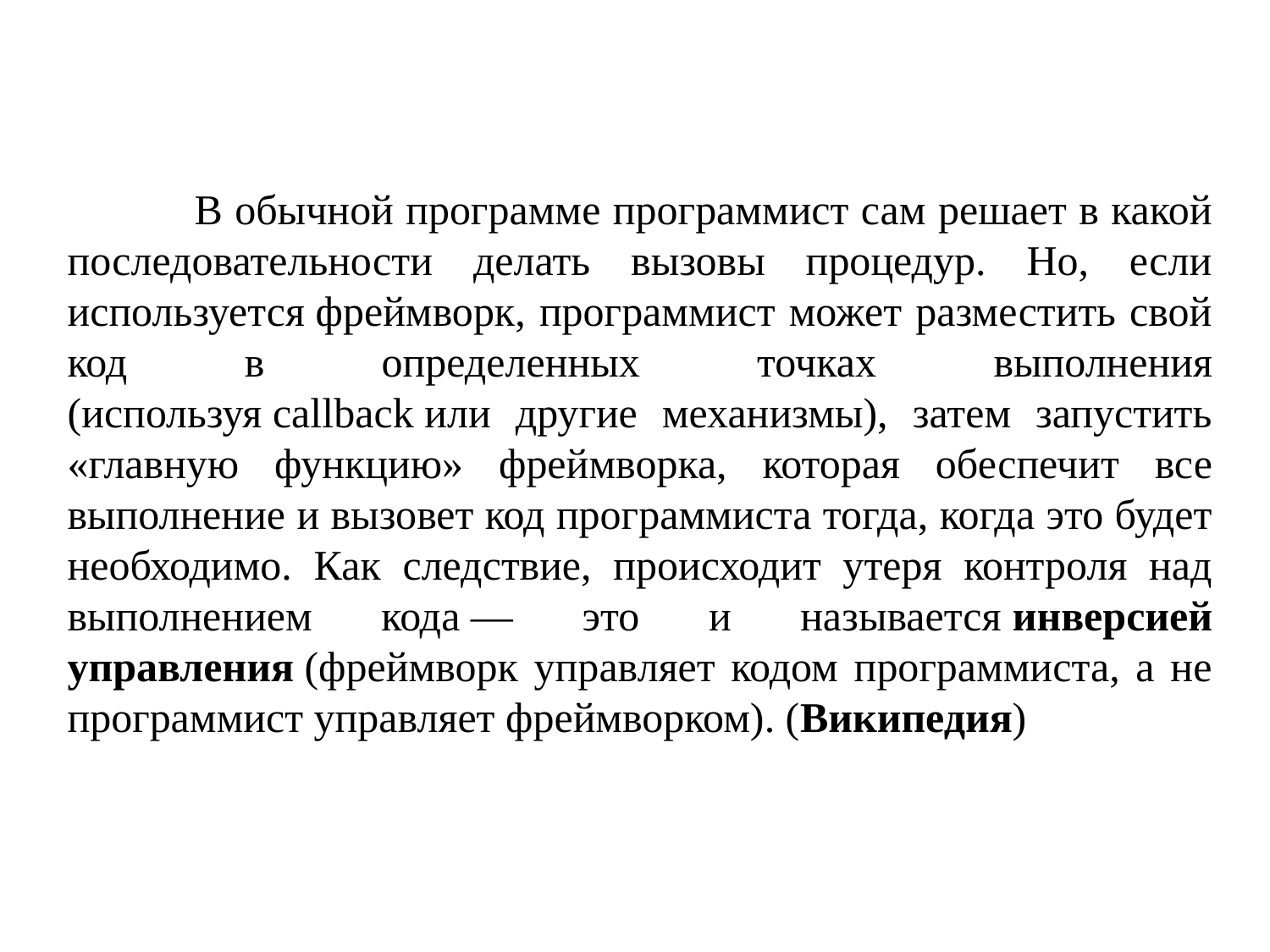

В обычной программе программист сам решает в какой последовательности делать вызовы процедур. Но, если используется фреймворк, программист может разместить свой код в определенных точках выполнения (используя callback или другие механизмы), затем запустить «главную функцию» фреймворка, которая обеспечит все выполнение и вызовет код программиста тогда, когда это будет необходимо. Как следствие, происходит утеря контроля над выполнением кода — это и называется инверсией управления (фреймворк управляет кодом программиста, а не программист управляет фреймворком). (Википедия)